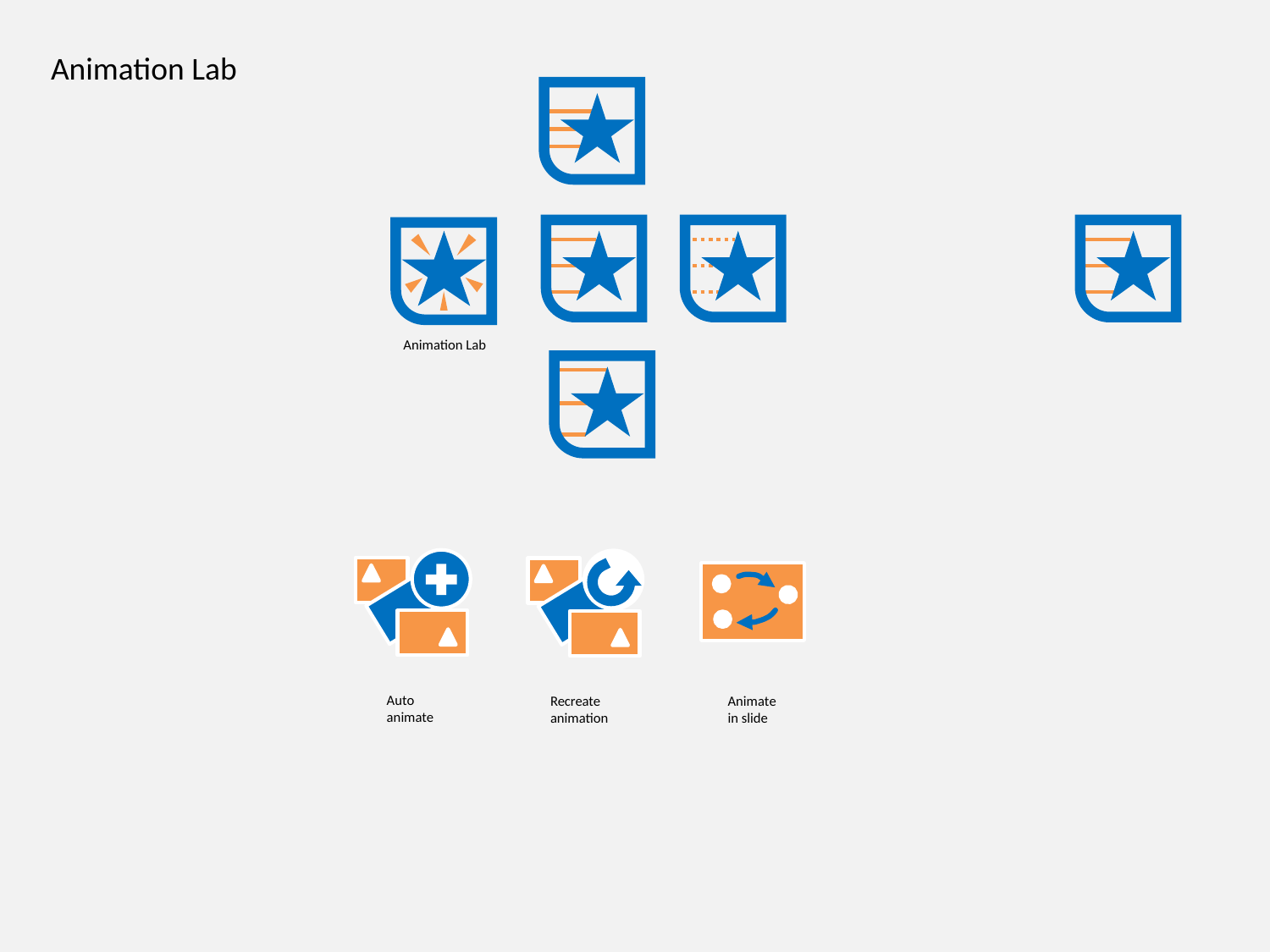

Animation Lab

Animation Lab

Auto animate
Recreate animation
Animate in slide